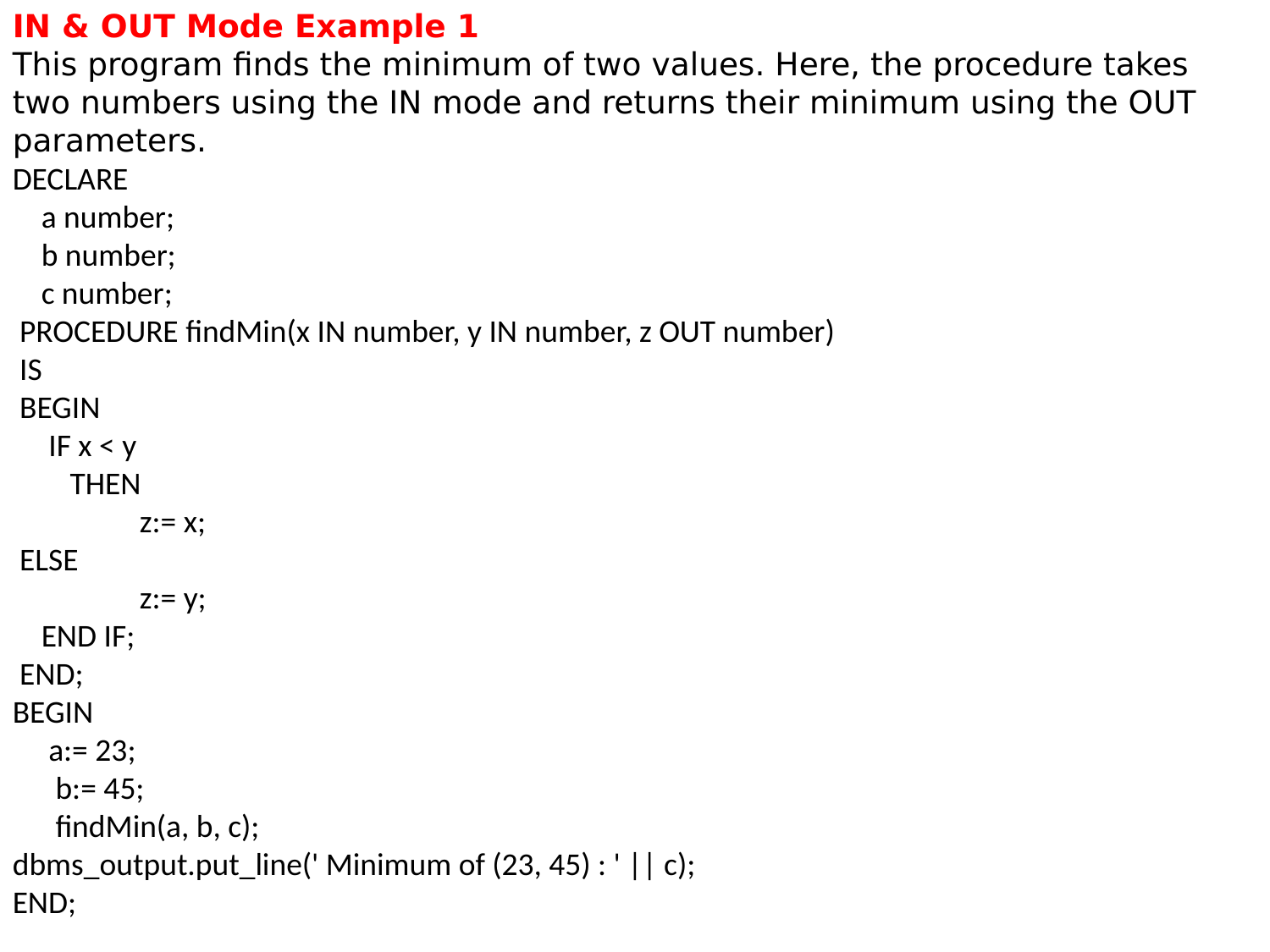

IN & OUT Mode Example 1
This program finds the minimum of two values. Here, the procedure takes two numbers using the IN mode and returns their minimum using the OUT parameters.
DECLARE
    a number;
    b number;
    c number;
 PROCEDURE findMin(x IN number, y IN number, z OUT number)
 IS
 BEGIN
     IF x < y
        THEN
            	z:= x;
 ELSE
 	z:= y;
    END IF;
 END;
BEGIN
     a:= 23;
      b:= 45;
      findMin(a, b, c);
dbms_output.put_line(' Minimum of (23, 45) : ' || c);
END;